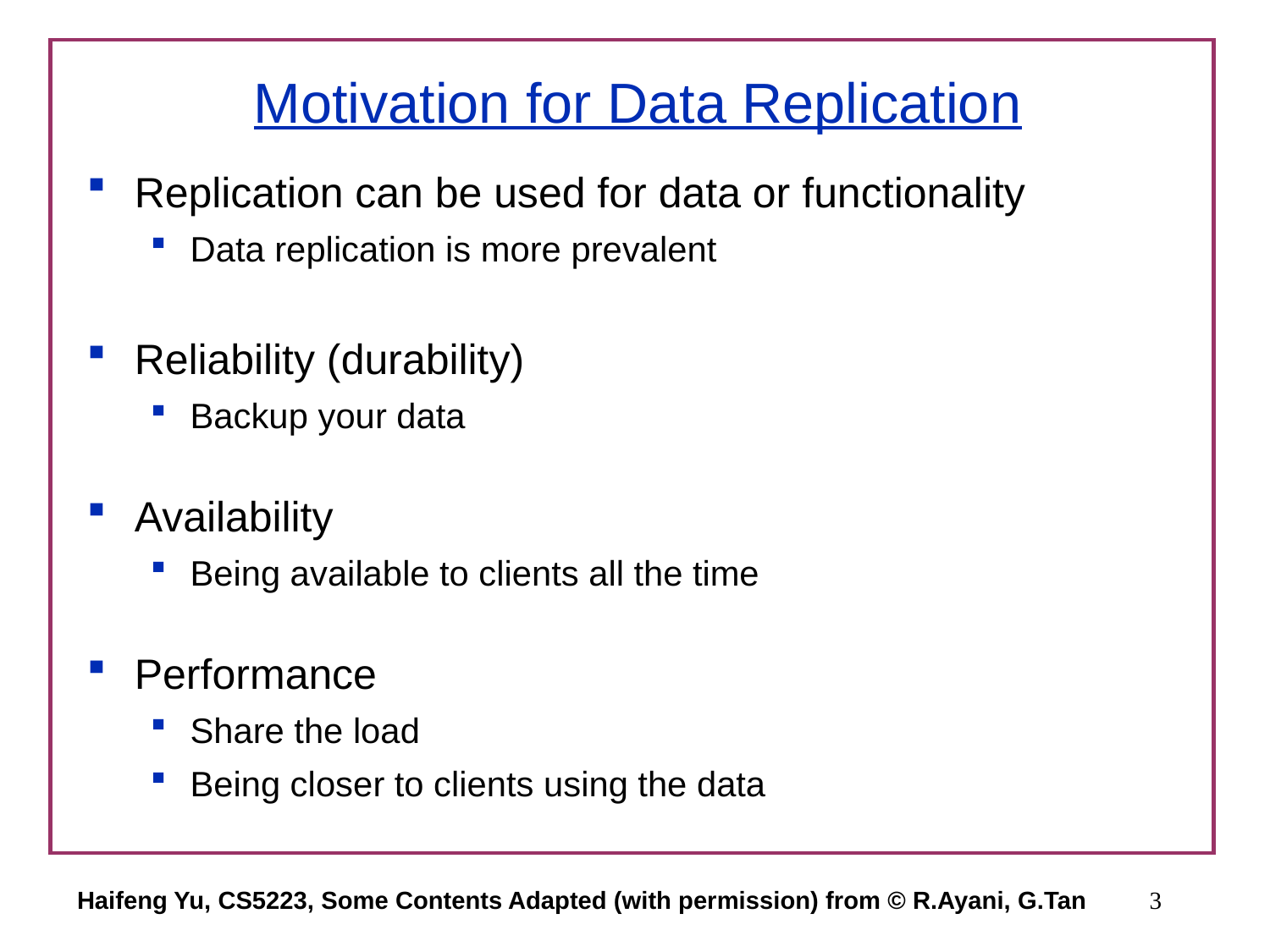

# Motivation for Data Replication
Replication can be used for data or functionality
Data replication is more prevalent

Reliability (durability)
Backup your data

Availability
Being available to clients all the time

Performance
Share the load
Being closer to clients using the data
Haifeng Yu, CS5223, Some Contents Adapted (with permission) from © R.Ayani, G.Tan
3